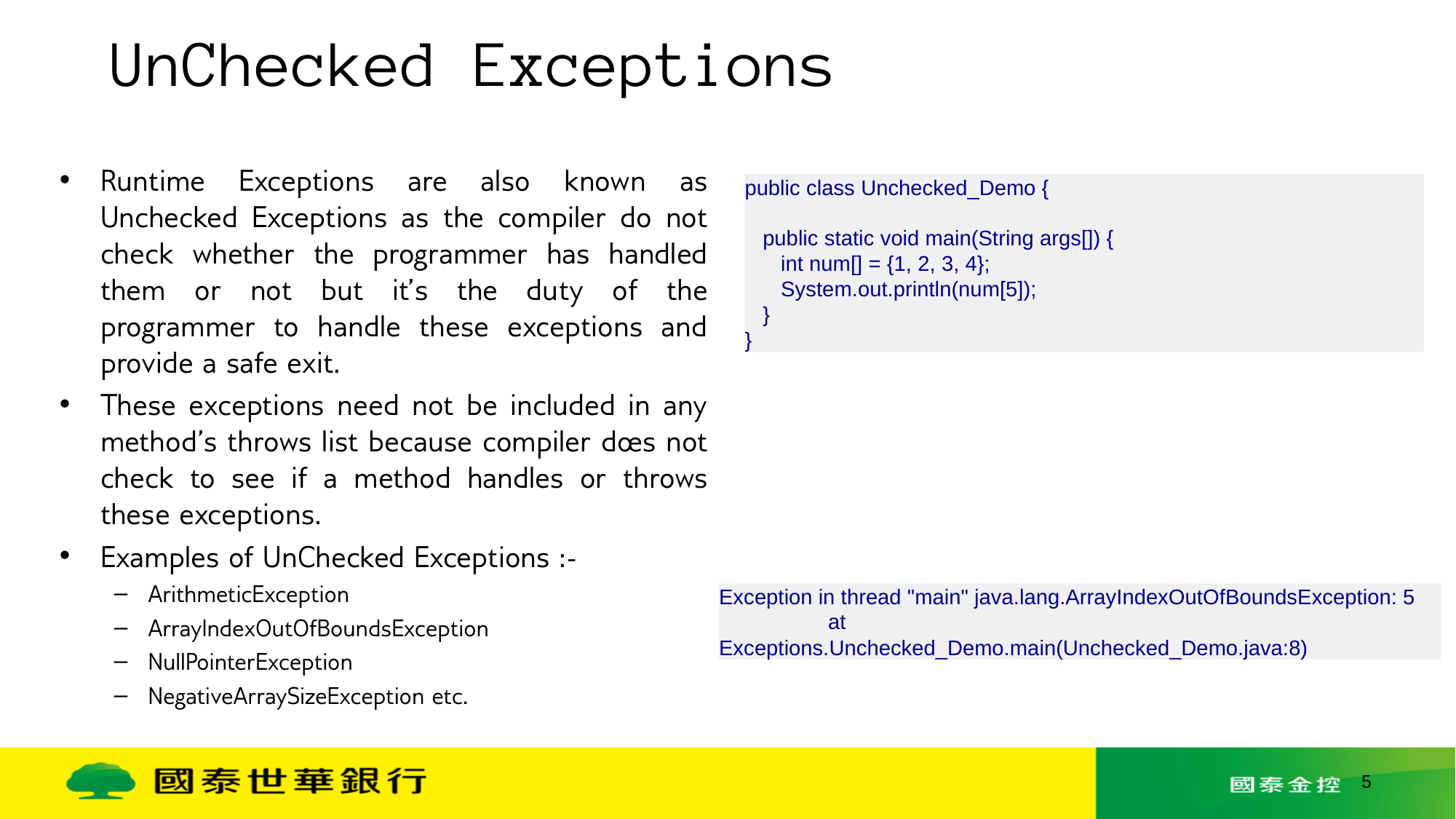

# UnChecked Exceptions

Runtime Exceptions are also known as Unchecked Exceptions as the compiler do not check whether the programmer has handled them or not but it’s the duty of the programmer to handle these exceptions and provide a safe exit.
These exceptions need not be included in any method’s throws list because compiler does not check to see if a method handles or throws these exceptions.
Examples of UnChecked Exceptions :-
ArithmeticException
ArrayIndexOutOfBoundsException
NullPointerException
NegativeArraySizeException etc.
public class Unchecked_Demo {

   public static void main(String args[]) {
      int num[] = {1, 2, 3, 4};
      System.out.println(num[5]);
   }
}
Exception in thread "main" java.lang.ArrayIndexOutOfBoundsException: 5
	at Exceptions.Unchecked_Demo.main(Unchecked_Demo.java:8)
5